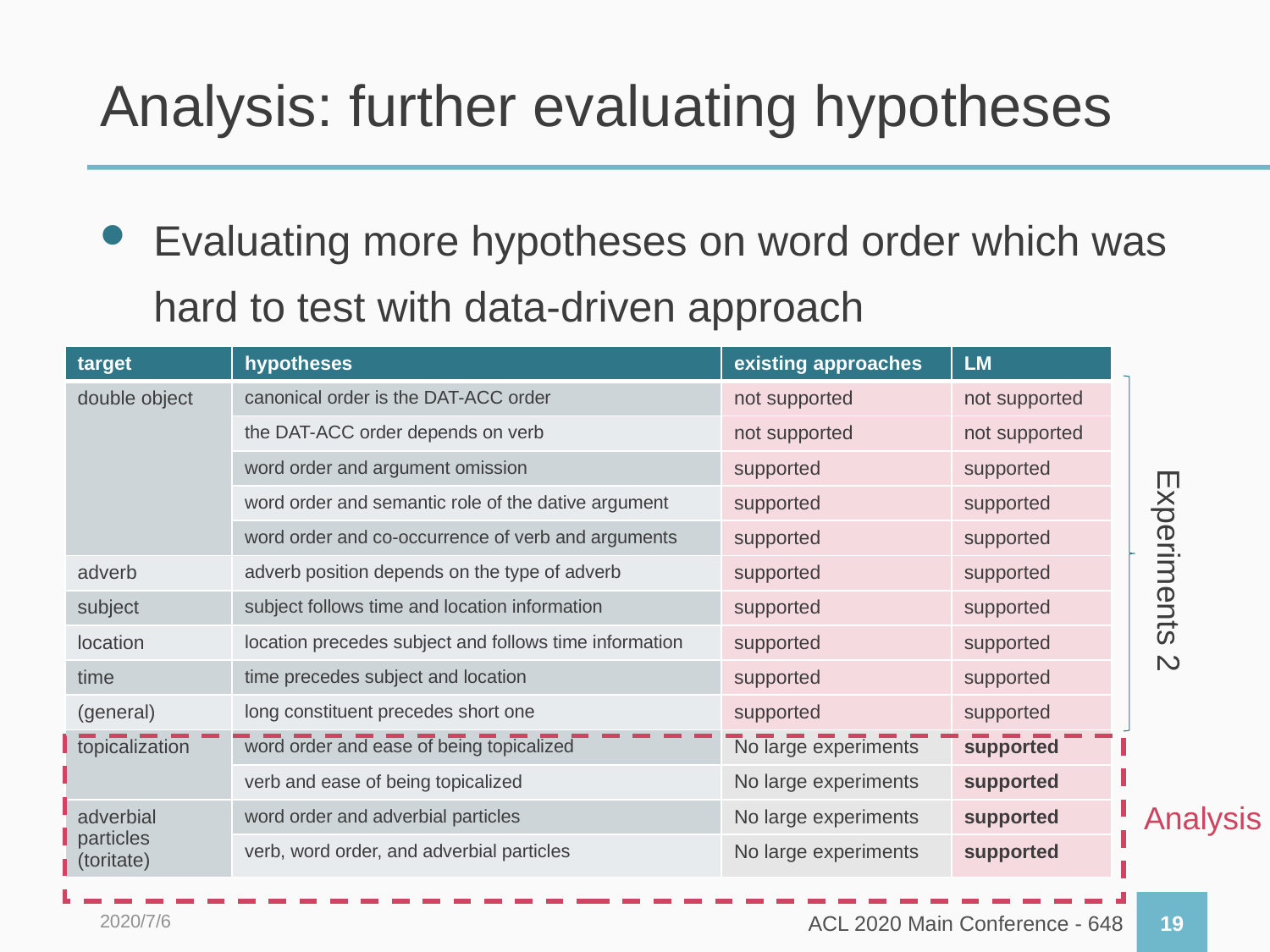

# Analysis: further evaluating hypotheses
Evaluating more hypotheses on word order which was hard to test with data-driven approach
| target | hypotheses | existing approaches | LM |
| --- | --- | --- | --- |
| double object | canonical order is the DAT-ACC order | not supported | not supported |
|  | the DAT-ACC order depends on verb | not supported | not supported |
|  | word order and argument omission | supported | supported |
|  | word order and semantic role of the dative argument | supported | supported |
|  | word order and co-occurrence of verb and arguments | supported | supported |
| adverb | adverb position depends on the type of adverb | supported | supported |
| subject | subject follows time and location information | supported | supported |
| location | location precedes subject and follows time information | supported | supported |
| time | time precedes subject and location | supported | supported |
| (general) | long constituent precedes short one | supported | supported |
| topicalization | word order and ease of being topicalized | No large experiments | supported |
|  | verb and ease of being topicalized | No large experiments | supported |
| adverbial particles (toritate) | word order and adverbial particles | No large experiments | supported |
|  | verb, word order, and adverbial particles | No large experiments | supported |

Experiments 2

Analysis
19
2020/7/6
ACL 2020 Main Conference - 648